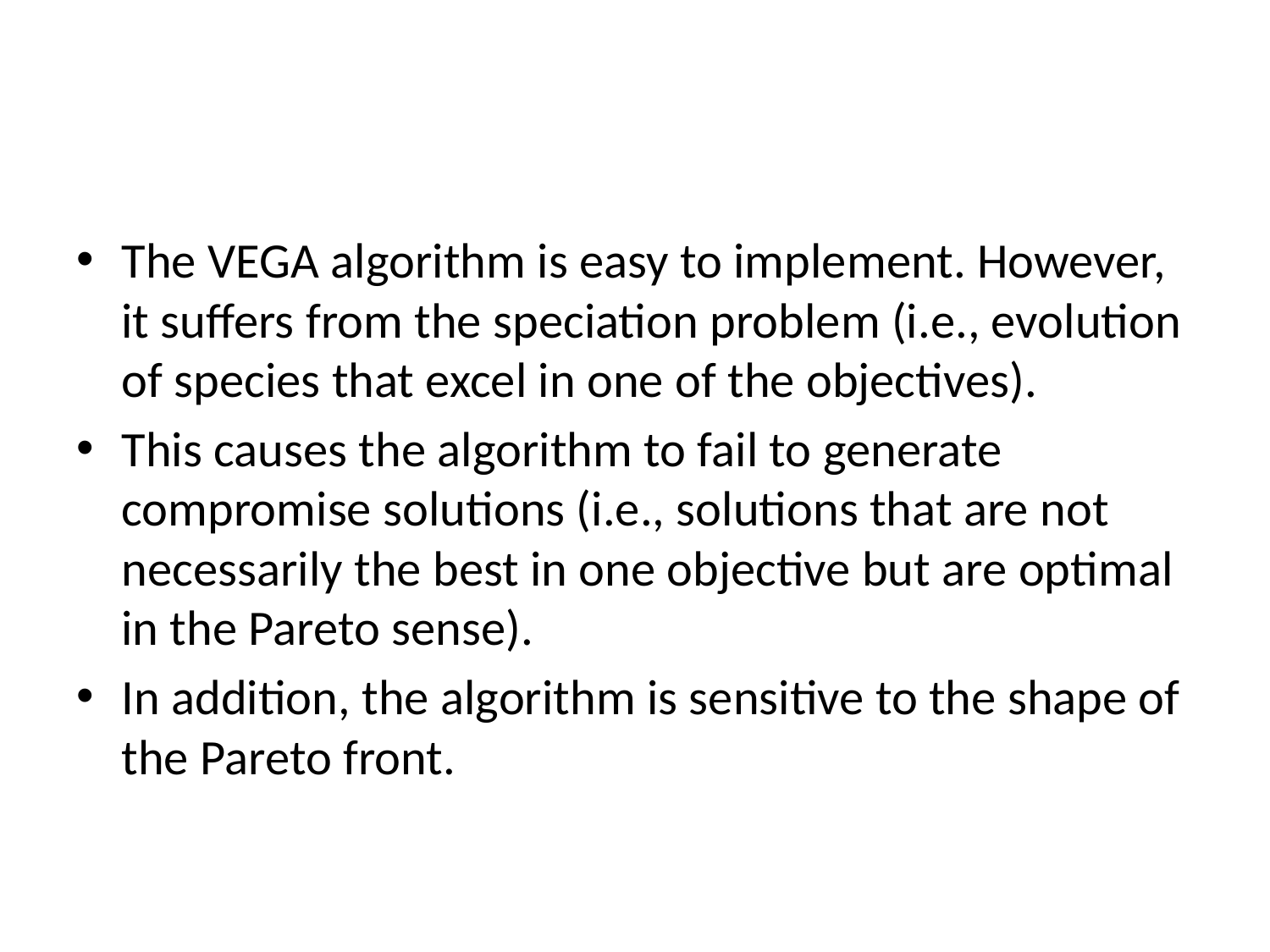

#
The VEGA algorithm is easy to implement. However, it suffers from the speciation problem (i.e., evolution of species that excel in one of the objectives).
This causes the algorithm to fail to generate compromise solutions (i.e., solutions that are not necessarily the best in one objective but are optimal in the Pareto sense).
In addition, the algorithm is sensitive to the shape of the Pareto front.